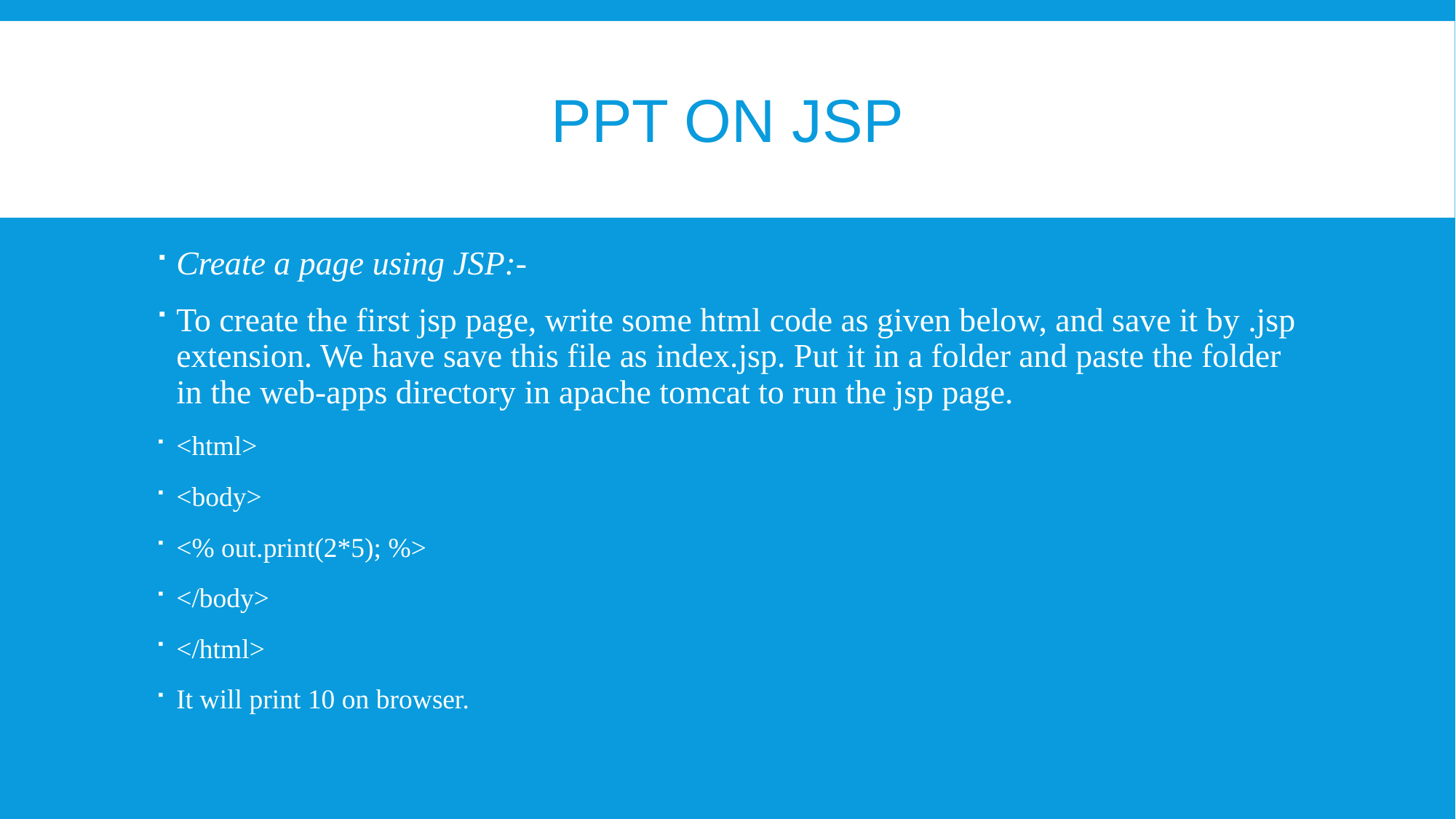

# PPT on JSP
Create a page using JSP:-
To create the first jsp page, write some html code as given below, and save it by .jsp extension. We have save this file as index.jsp. Put it in a folder and paste the folder in the web-apps directory in apache tomcat to run the jsp page.
<html>
<body>
<% out.print(2*5); %>
</body>
</html>
It will print 10 on browser.